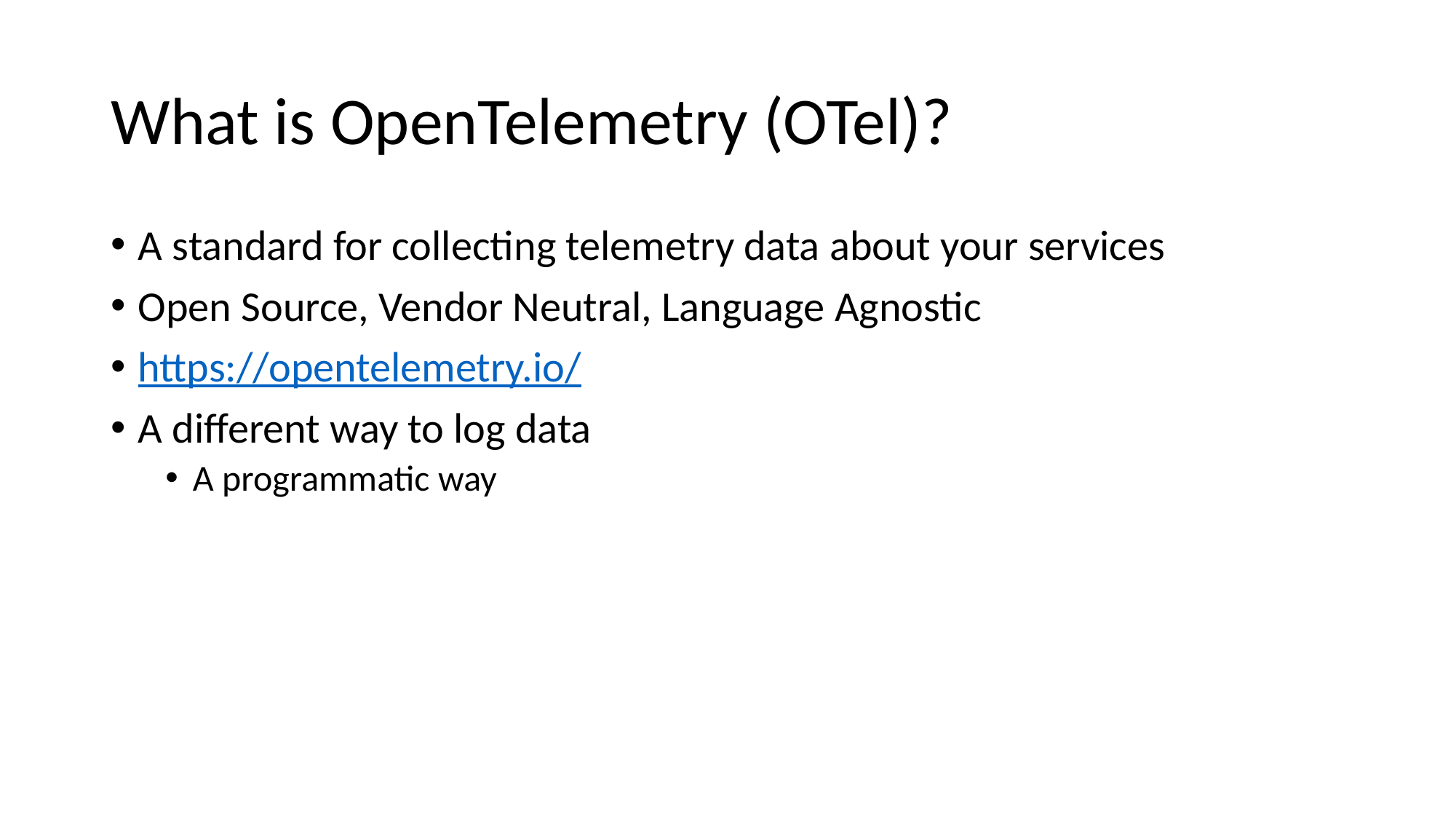

# What is OpenTelemetry (OTel)?
A standard for collecting telemetry data about your services
Open Source, Vendor Neutral, Language Agnostic
https://opentelemetry.io/
A different way to log data
A programmatic way